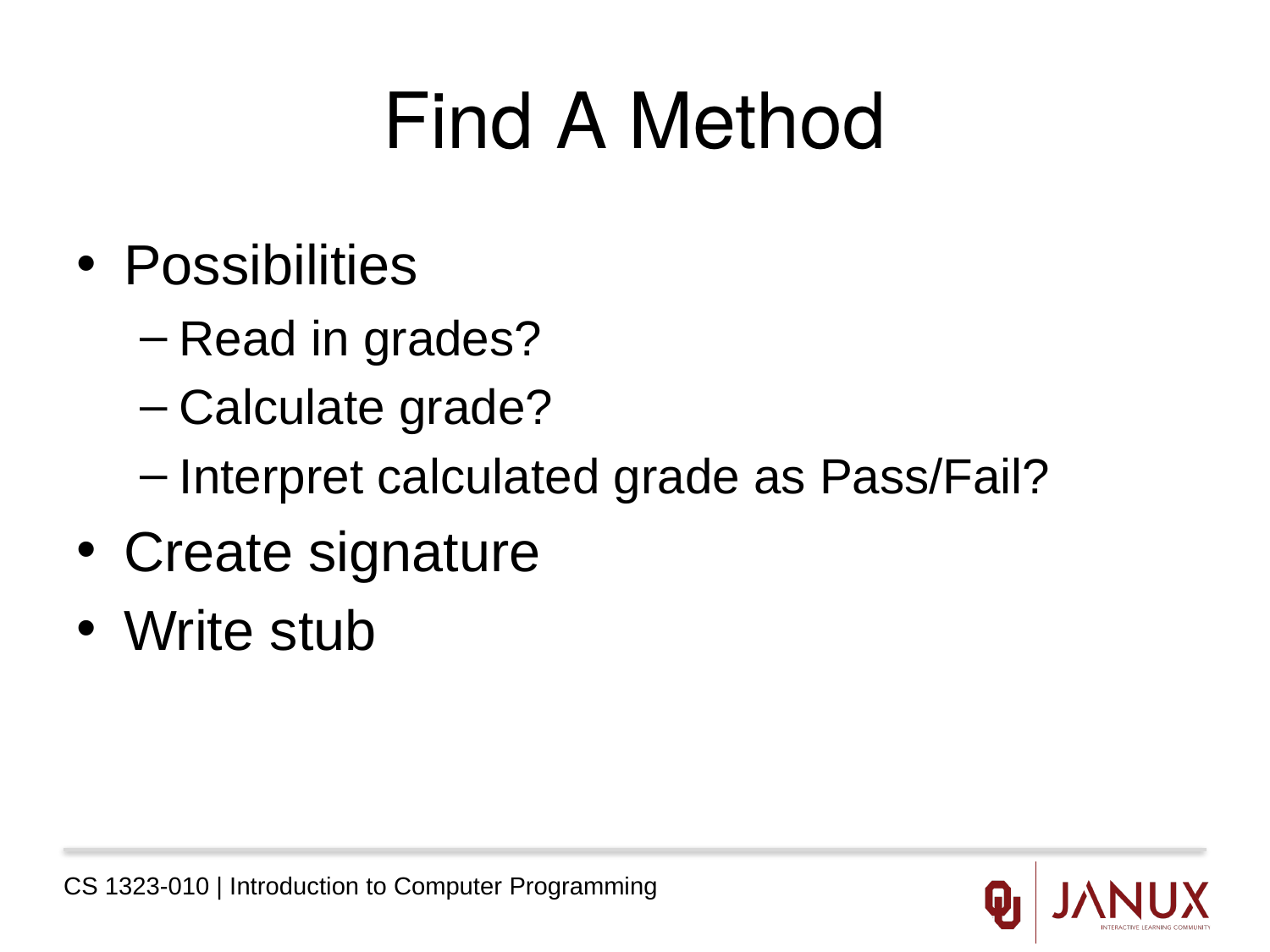

# Find A Method
Possibilities
Read in grades?
Calculate grade?
Interpret calculated grade as Pass/Fail?
Create signature
Write stub